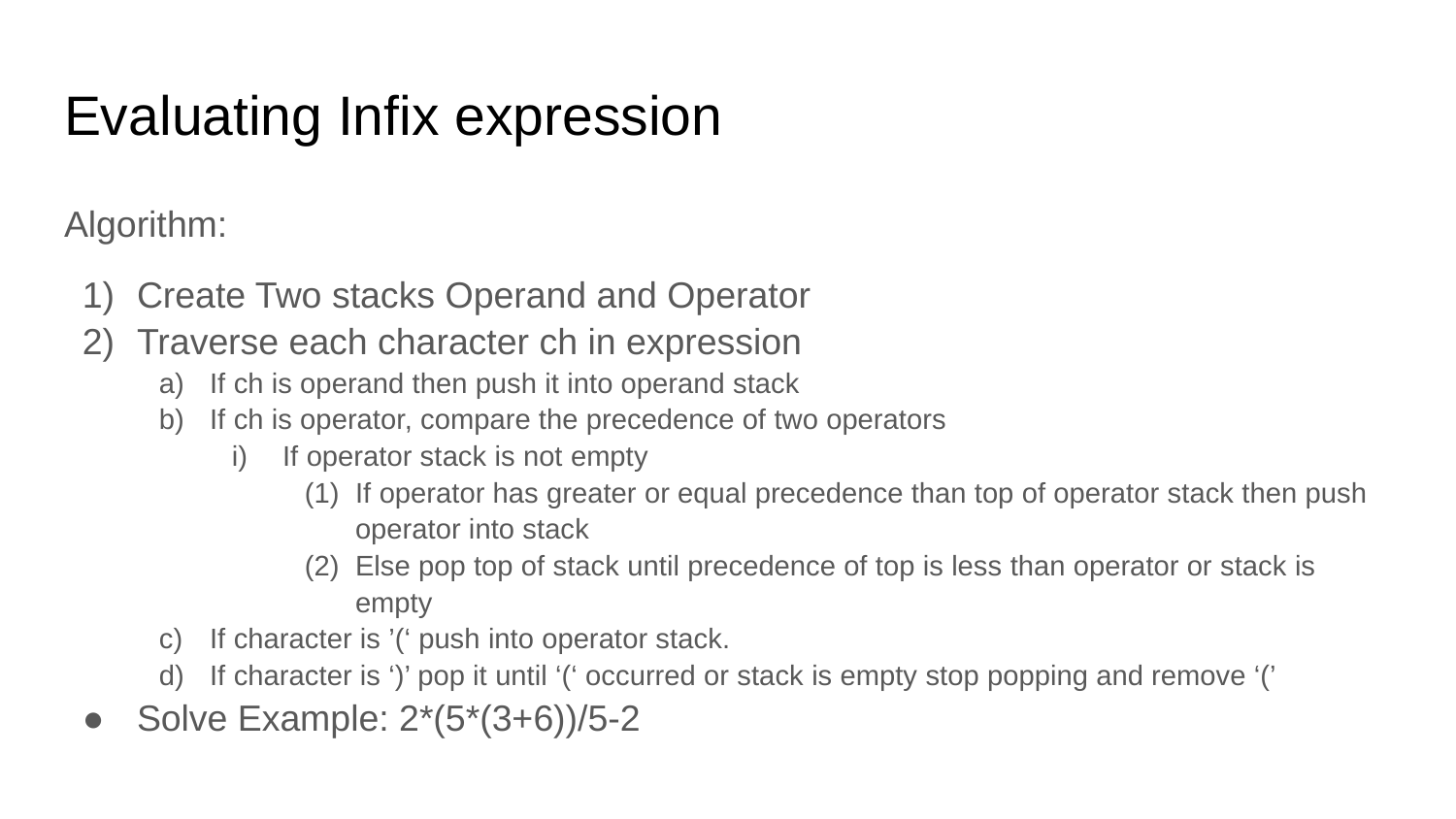

# Evaluating Infix expression
Algorithm:
Create Two stacks Operand and Operator
Traverse each character ch in expression
If ch is operand then push it into operand stack
If ch is operator, compare the precedence of two operators
If operator stack is not empty
If operator has greater or equal precedence than top of operator stack then push operator into stack
Else pop top of stack until precedence of top is less than operator or stack is empty
If character is ’(‘ push into operator stack.
If character is ‘)’ pop it until ‘(‘ occurred or stack is empty stop popping and remove ‘(’
Solve Example: 2*(5*(3+6))/5-2